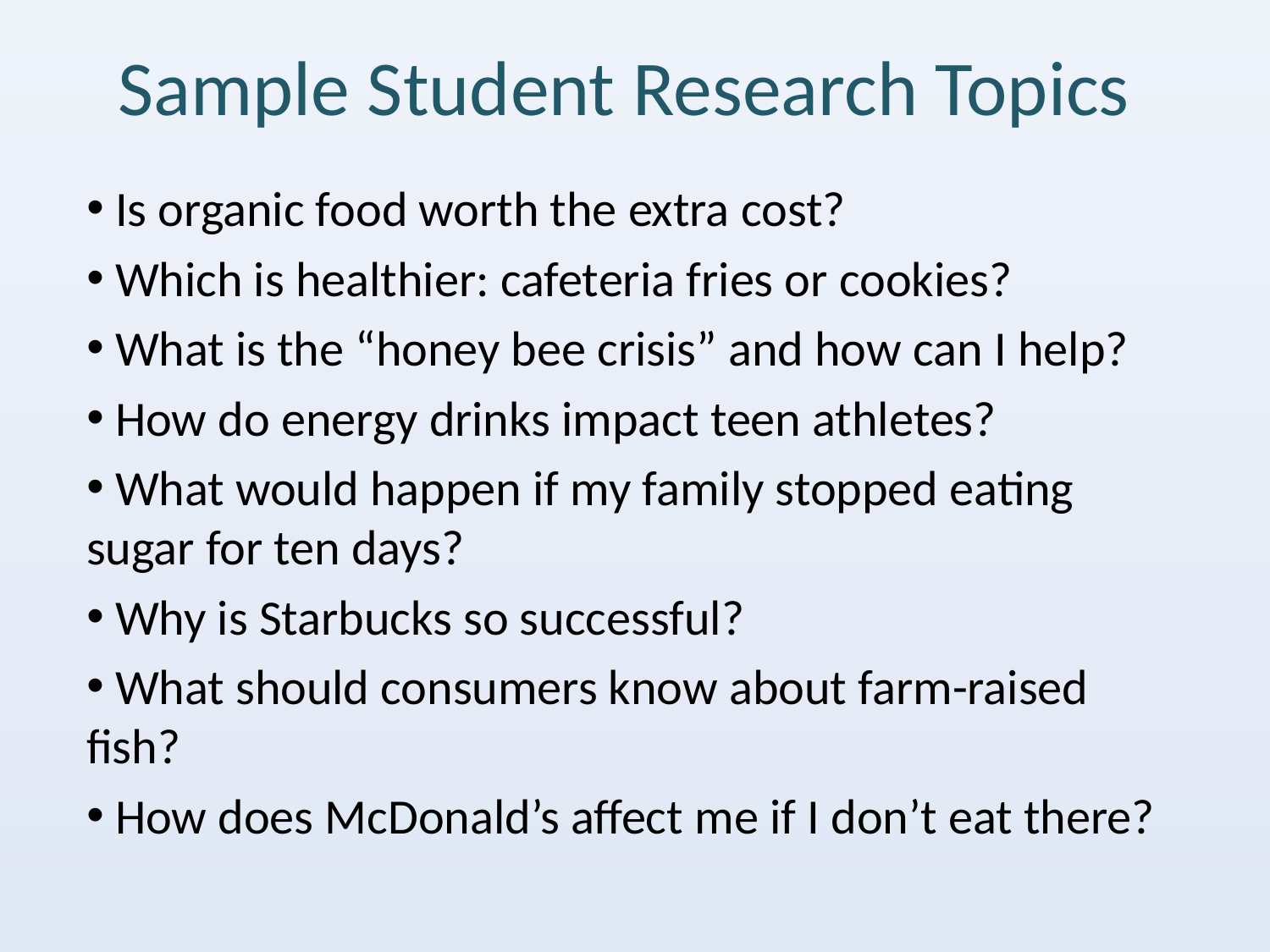

# Sample Student Research Topics
 Is organic food worth the extra cost?
 Which is healthier: cafeteria fries or cookies?
 What is the “honey bee crisis” and how can I help?
 How do energy drinks impact teen athletes?
 What would happen if my family stopped eating sugar for ten days?
 Why is Starbucks so successful?
 What should consumers know about farm-raised fish?
 How does McDonald’s affect me if I don’t eat there?